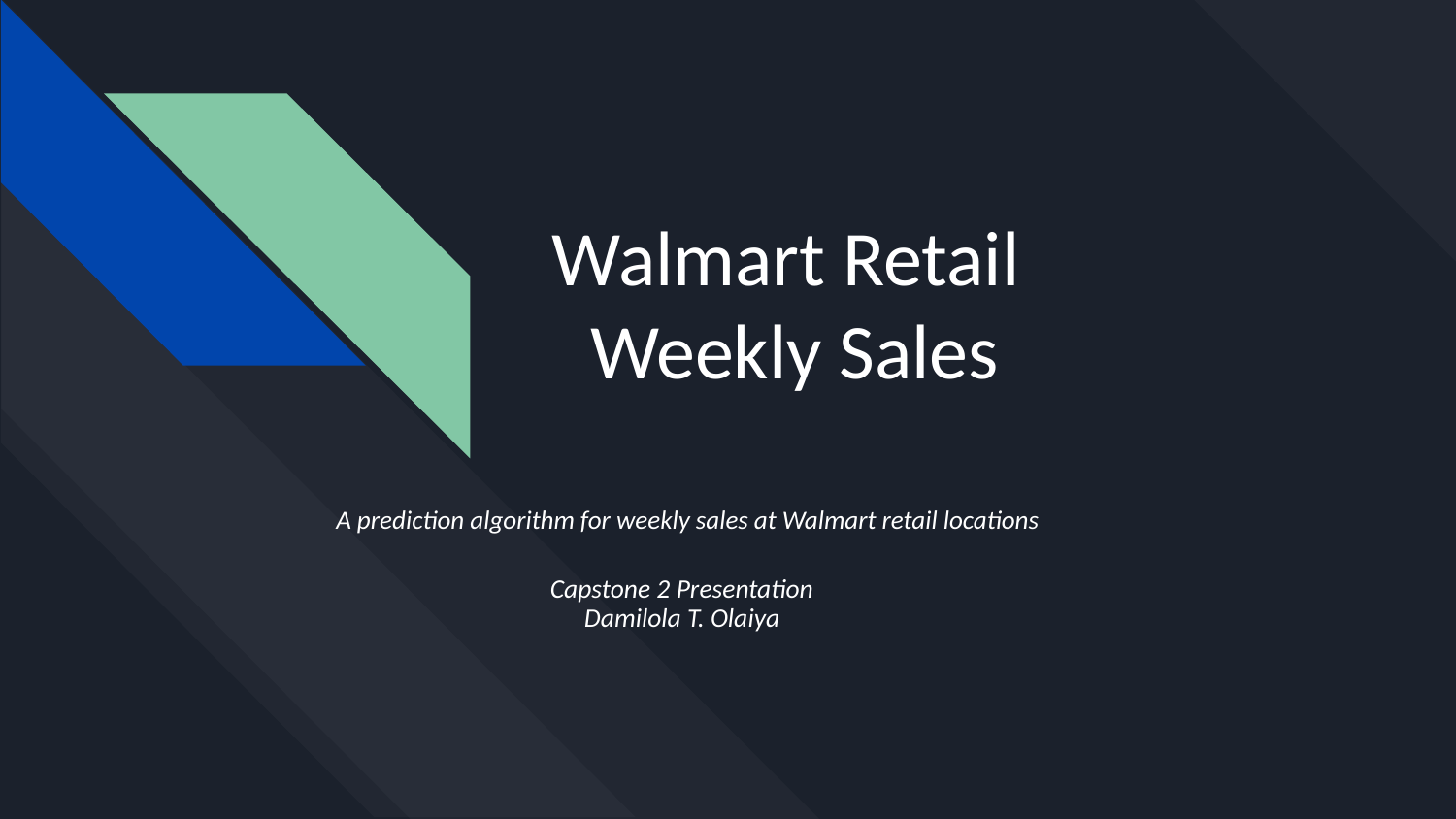

# Walmart Retail
Weekly Sales
A prediction algorithm for weekly sales at Walmart retail locations
Capstone 2 Presentation
Damilola T. Olaiya